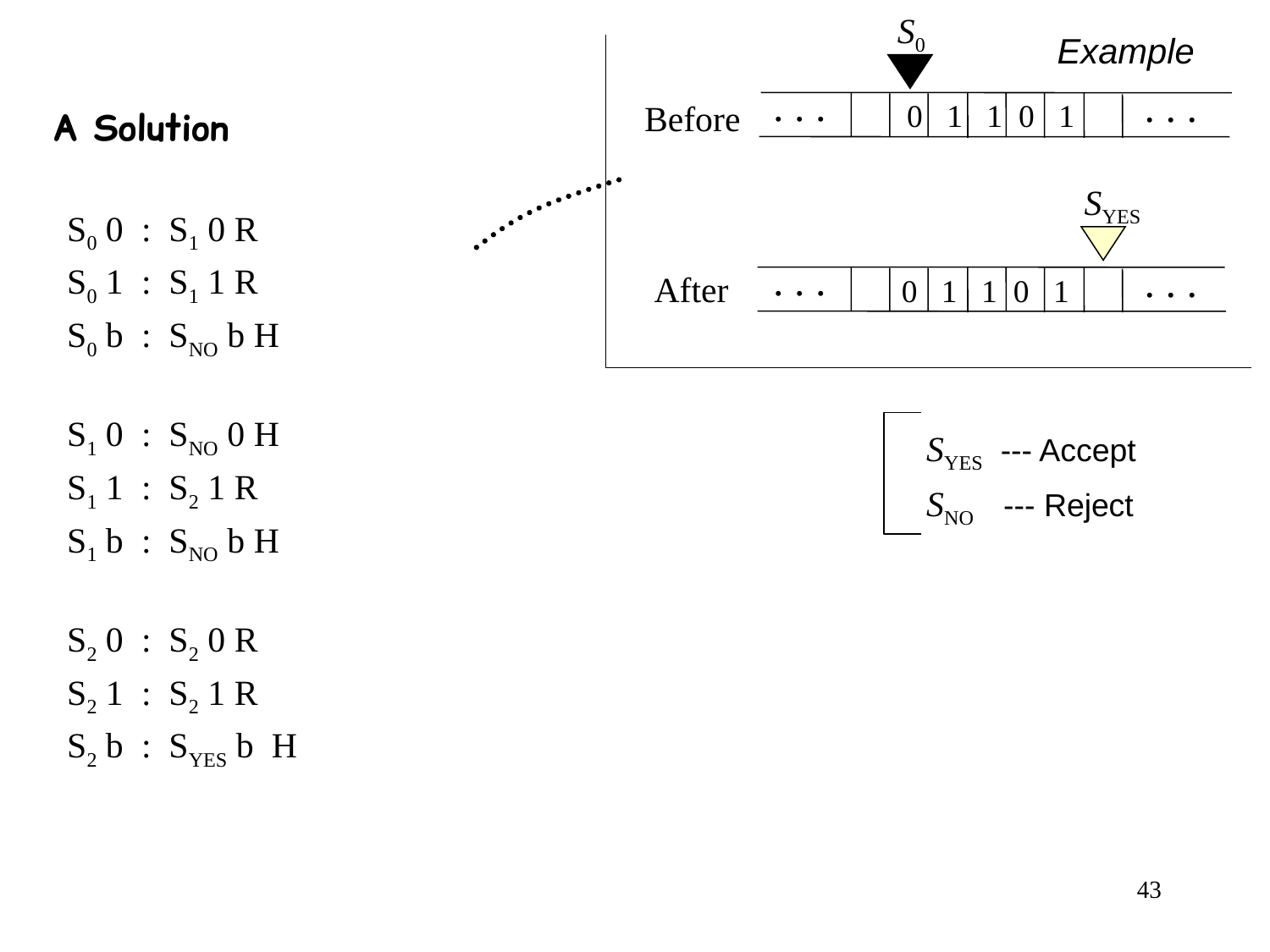

S0
Example

. . .
. . .
            0   1   1  0   1
Before

A Solution

SYES

S0 0  :  S1 0 R
S0 1  :  S1 1 R
S0 b  :  SNO b H

S1 0  :  SNO 0 H
S1 1  :  S2 1 R
S1 b  :  SNO b H

S2 0  :  S2 0 R
S2 1  :  S2 1 R
S2 b  :  SYES b  H

. . .
. . .
After
            0   1   1  0   1

SYES  --- Accept
SNO   --- Reject
43